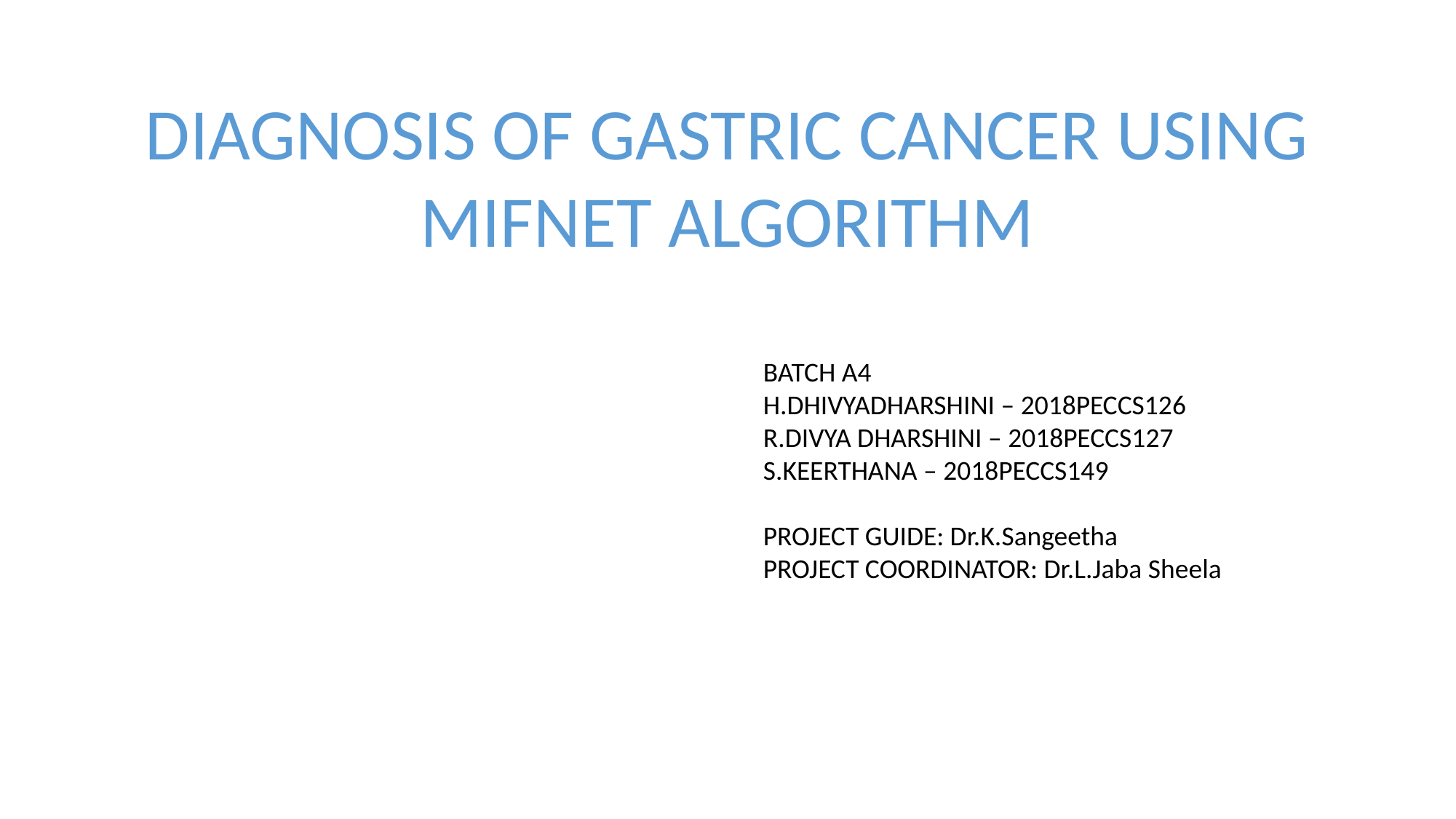

DIAGNOSIS OF GASTRIC CANCER USING MIFNET ALGORITHM
BATCH A4
H.DHIVYADHARSHINI – 2018PECCS126
R.DIVYA DHARSHINI – 2018PECCS127
S.KEERTHANA – 2018PECCS149

PROJECT GUIDE: Dr.K.Sangeetha
PROJECT COORDINATOR: Dr.L.Jaba Sheela